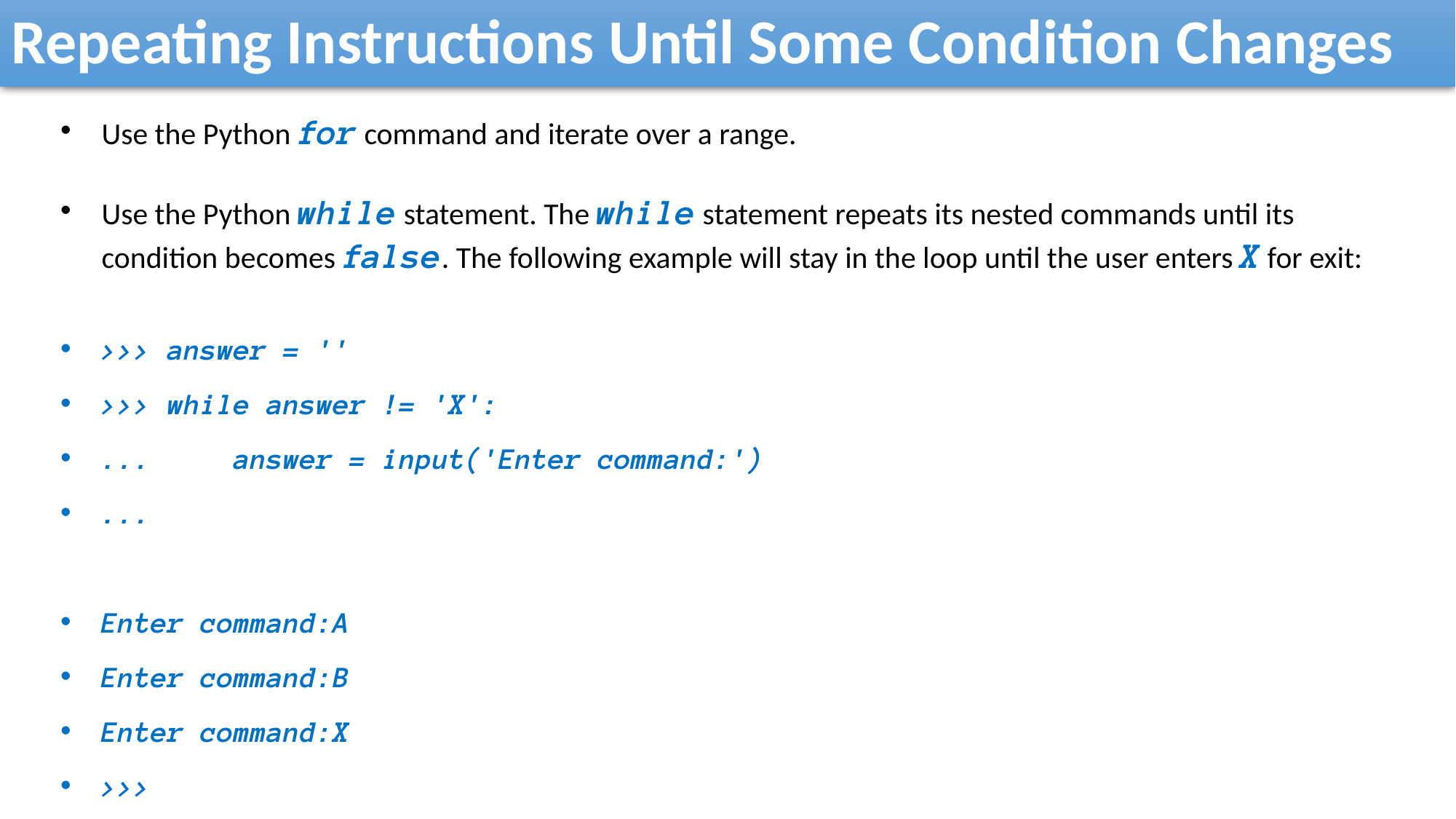

Repeating Instructions Until Some Condition Changes
Use the Python for command and iterate over a range.

Use the Python while statement. The while statement repeats its nested commands until its condition becomes false. The following example will stay in the loop until the user enters X for exit:

>>> answer = ''
>>> while answer != 'X':
...     answer = input('Enter command:')
...

Enter command:A
Enter command:B
Enter command:X
>>>